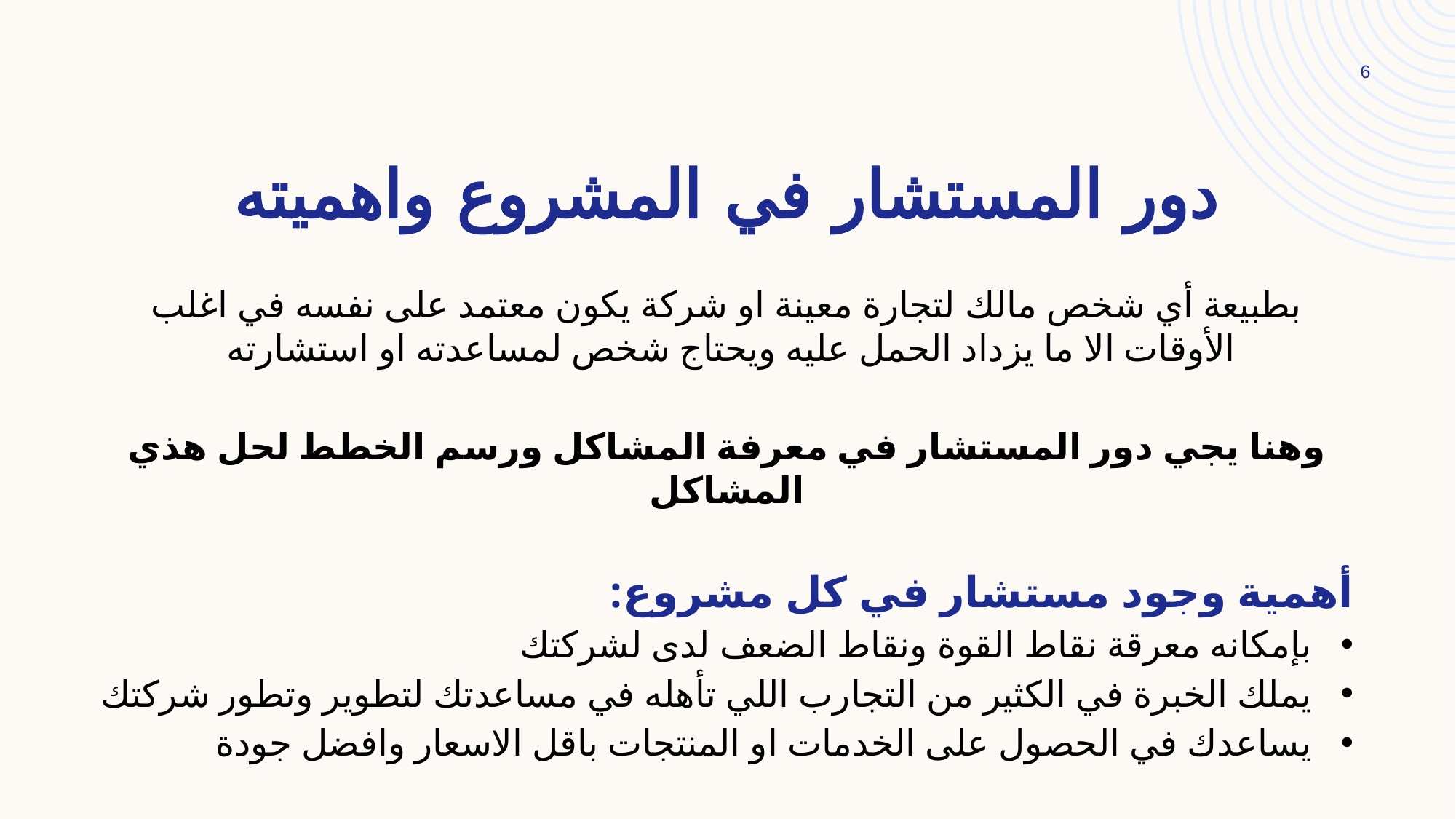

6
# دور المستشار في المشروع واهميته
بطبيعة أي شخص مالك لتجارة معينة او شركة يكون معتمد على نفسه في اغلب الأوقات الا ما يزداد الحمل عليه ويحتاج شخص لمساعدته او استشارته

وهنا يجي دور المستشار في معرفة المشاكل ورسم الخطط لحل هذي المشاكل

أهمية وجود مستشار في كل مشروع:
بإمكانه معرقة نقاط القوة ونقاط الضعف لدى لشركتك
يملك الخبرة في الكثير من التجارب اللي تأهله في مساعدتك لتطوير وتطور شركتك
يساعدك في الحصول على الخدمات او المنتجات باقل الاسعار وافضل جودة